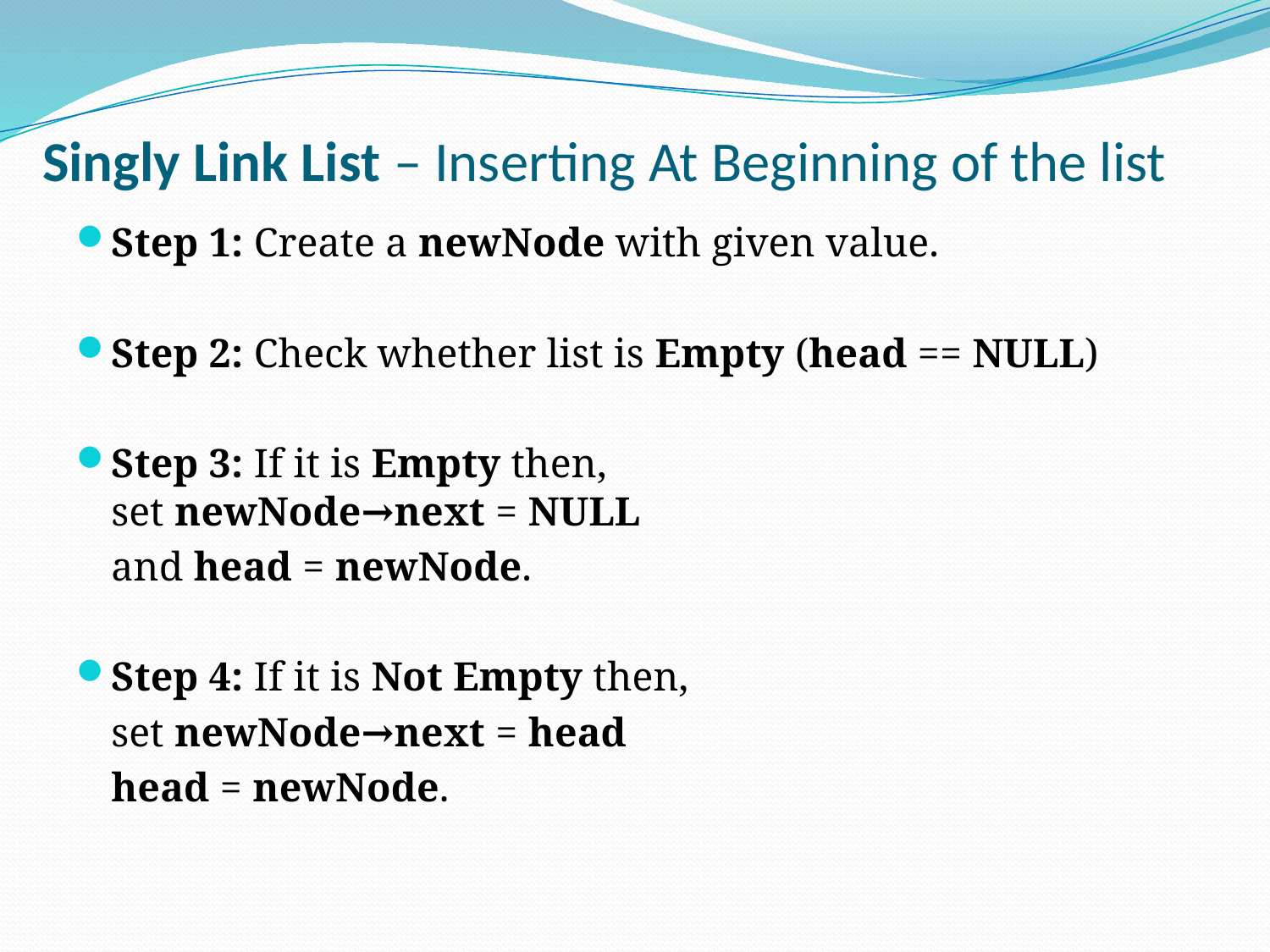

# Singly Link List – Inserting At Beginning of the list
Step 1: Create a newNode with given value.

Step 2: Check whether list is Empty (head == NULL)

Step 3: If it is Empty then, 				 		set newNode→next = NULL
			and head = newNode.

Step 4: If it is Not Empty then,
			set newNode→next = head
			head = newNode.